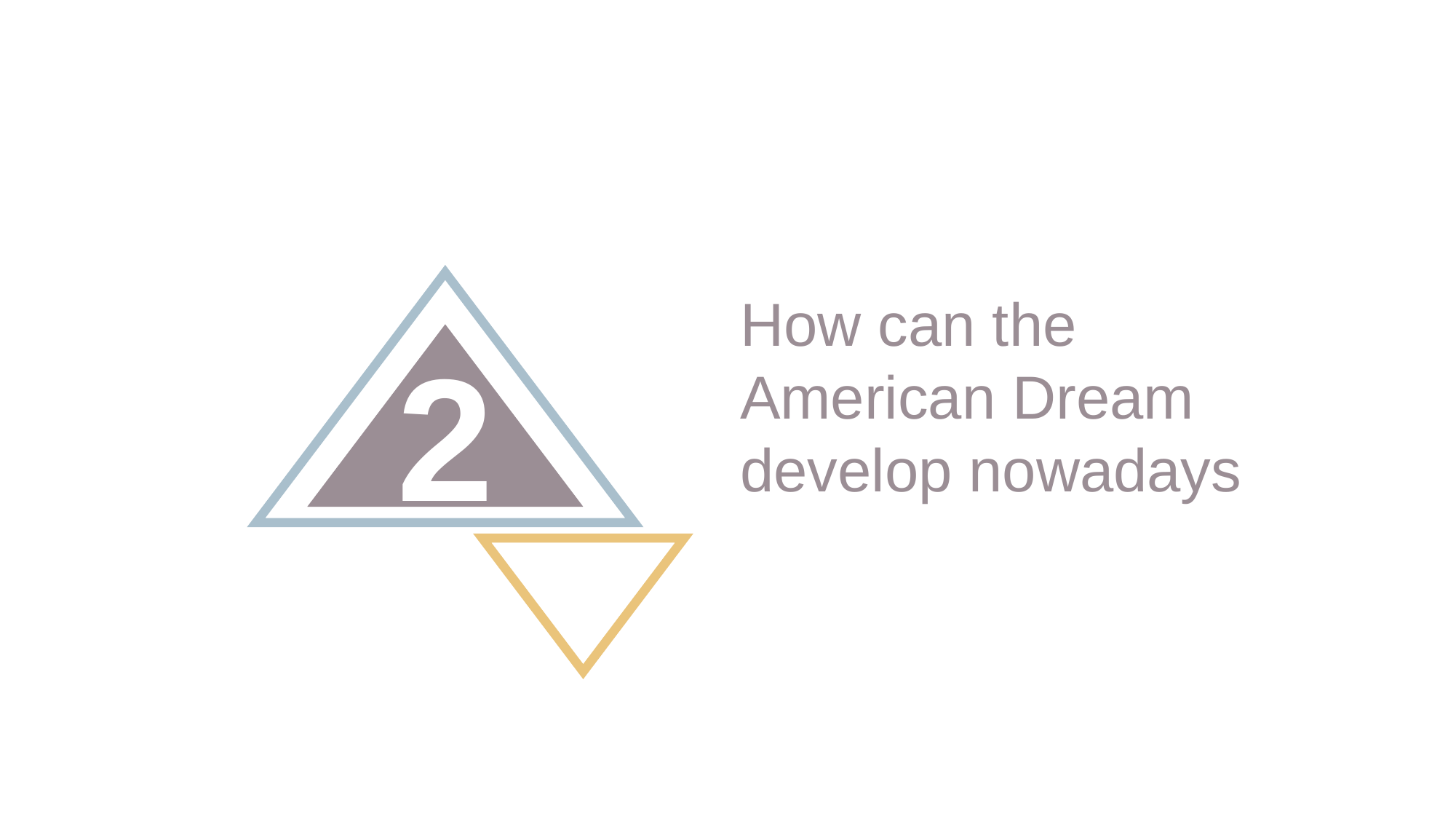

How can the American Dream develop nowadays

2